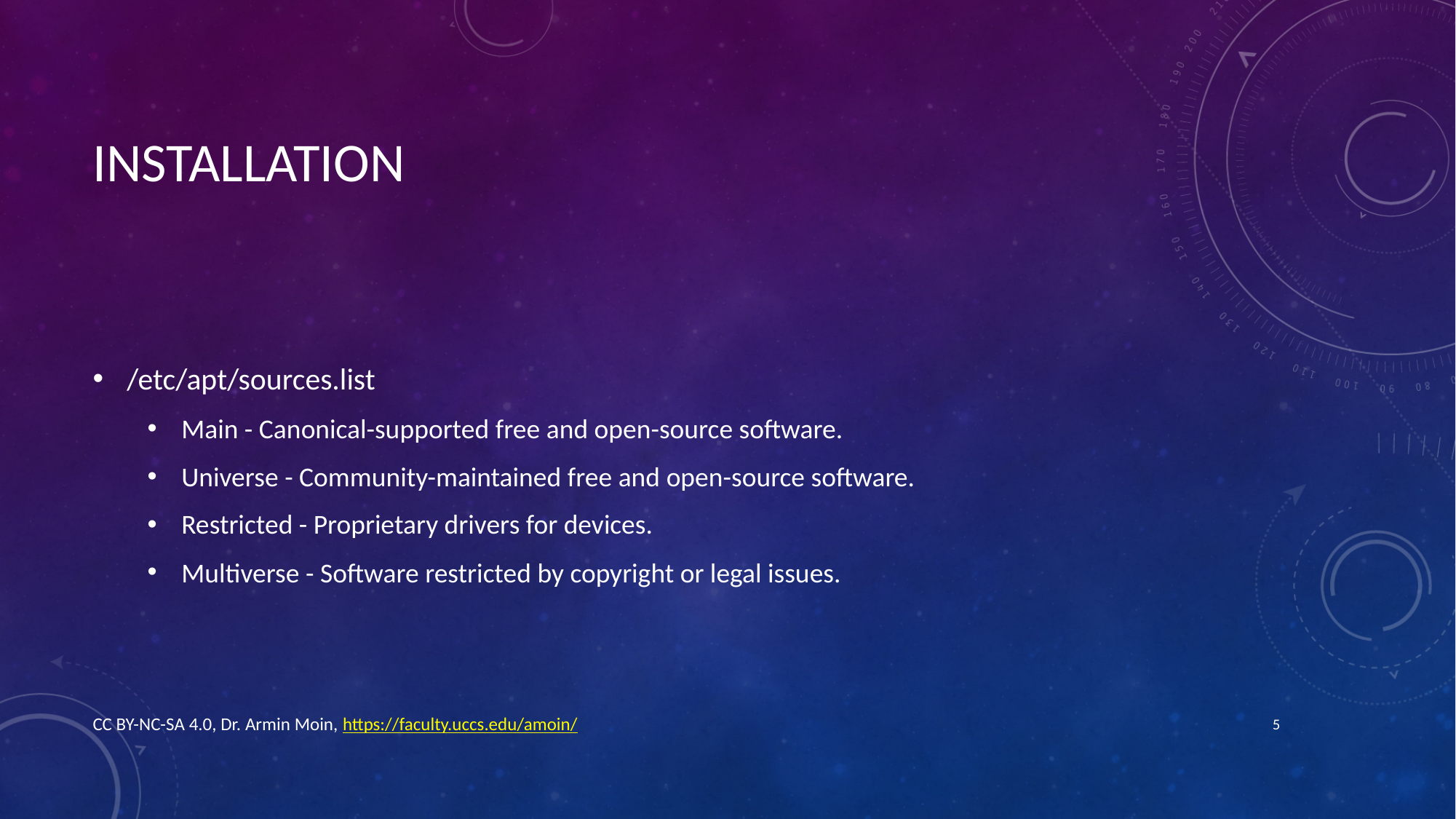

# installation
/etc/apt/sources.list
Main - Canonical-supported free and open-source software.
Universe - Community-maintained free and open-source software.
Restricted - Proprietary drivers for devices.
Multiverse - Software restricted by copyright or legal issues.
CC BY-NC-SA 4.0, Dr. Armin Moin, https://faculty.uccs.edu/amoin/
5